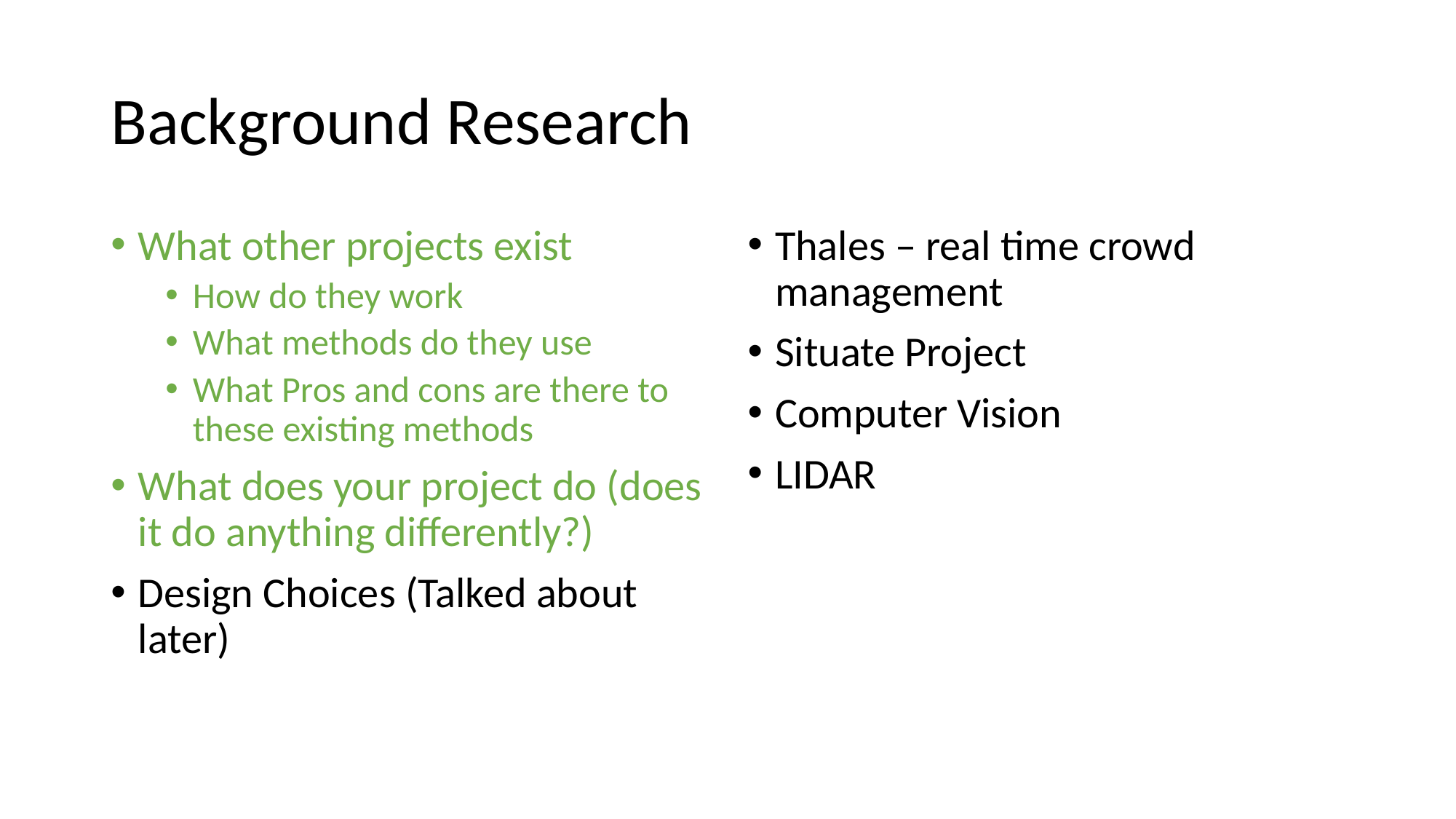

# Background Research
What other projects exist
How do they work
What methods do they use
What Pros and cons are there to these existing methods
What does your project do (does it do anything differently?)
Design Choices (Talked about later)
Thales – real time crowd management
Situate Project
Computer Vision
LIDAR